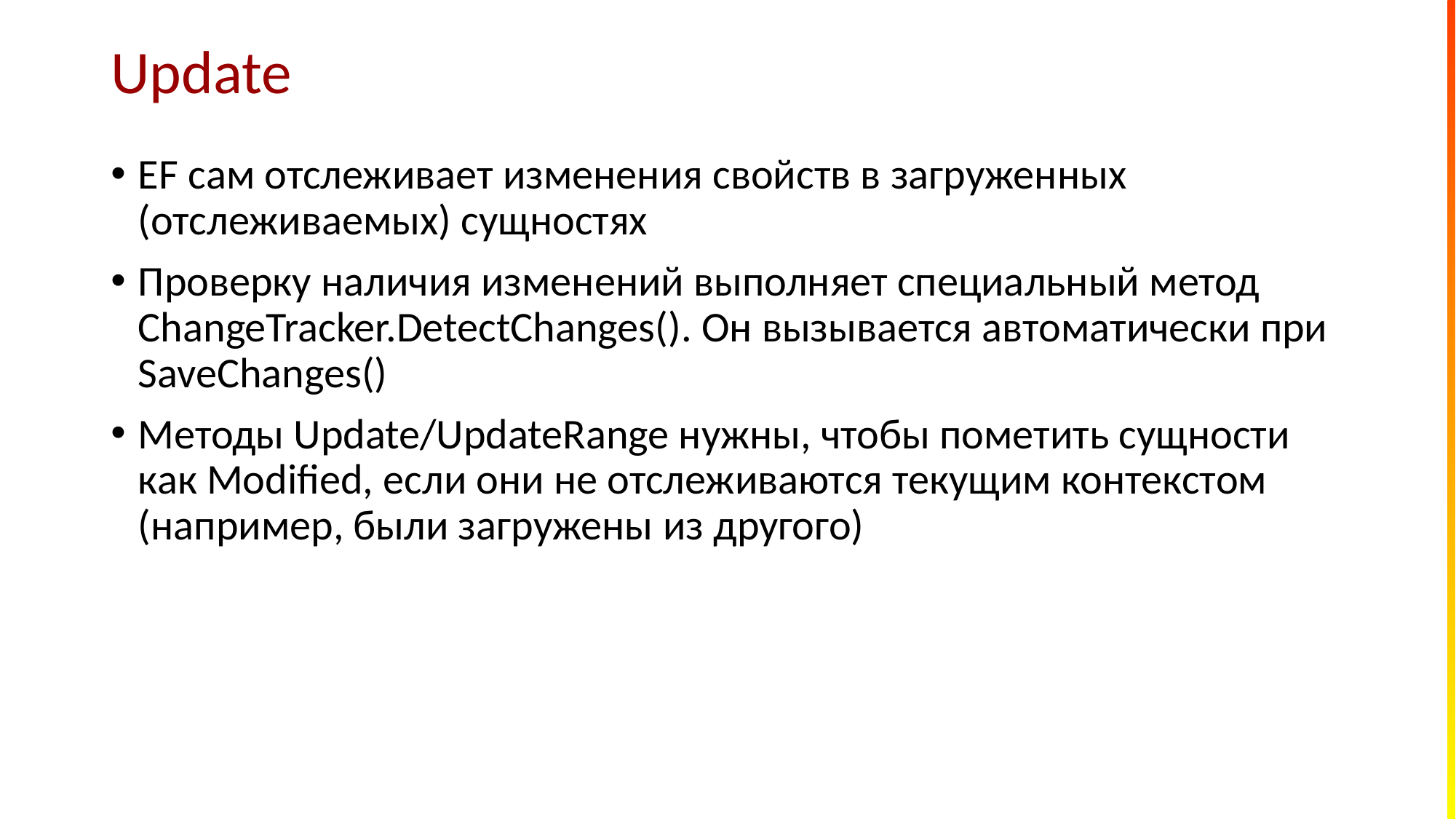

# Update
EF сам отслеживает изменения свойств в загруженных (отслеживаемых) сущностях
Проверку наличия изменений выполняет специальный метод ChangeTracker.DetectChanges(). Он вызывается автоматически при SaveChanges()
Методы Update/UpdateRange нужны, чтобы пометить сущности как Modified, если они не отслеживаются текущим контекстом (например, были загружены из другого)